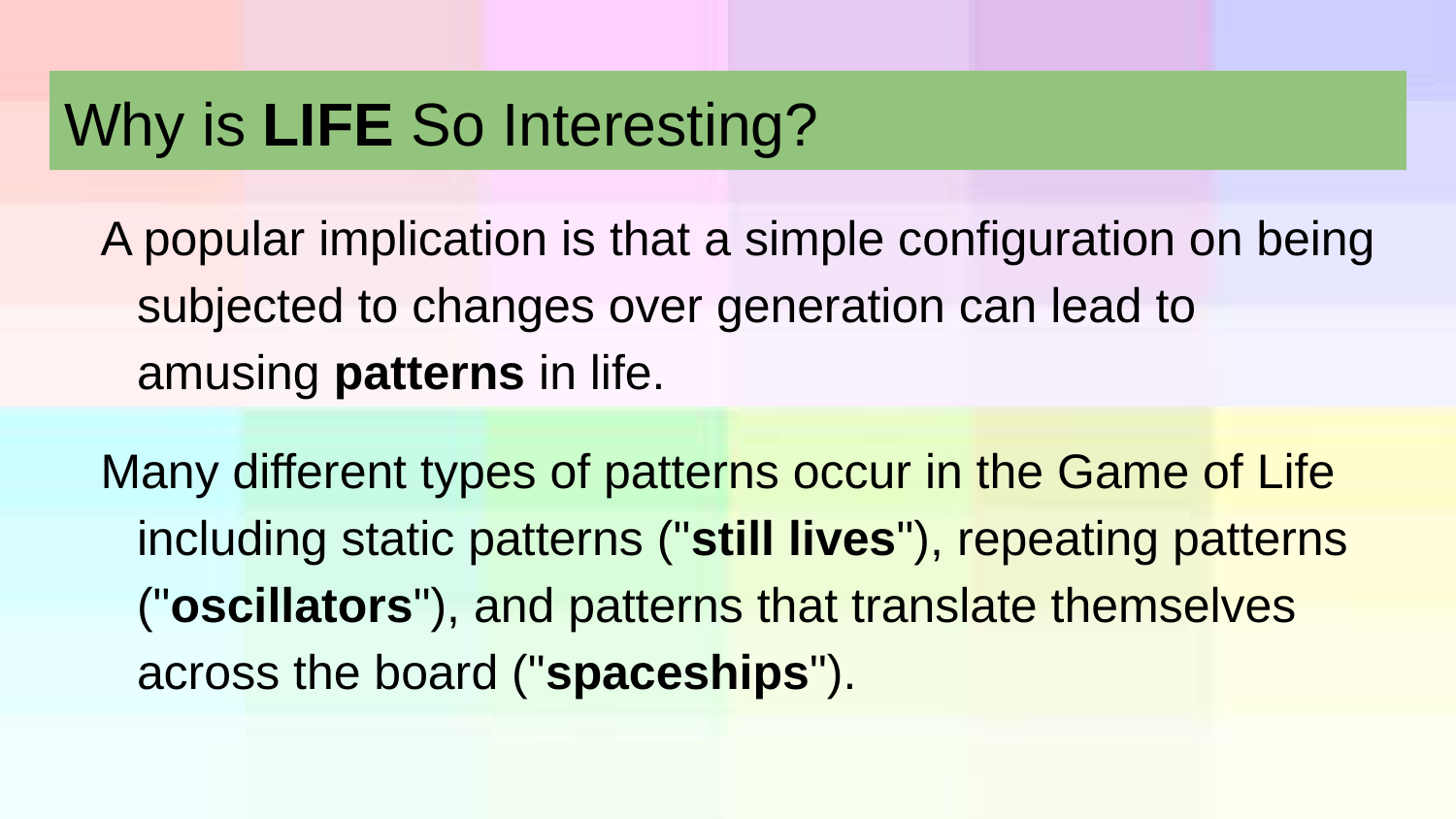

# Why is LIFE So Interesting?

A popular implication is that a simple configuration on being subjected to changes over generation can lead to amusing patterns in life.
Many different types of patterns occur in the Game of Life  including static patterns ("still lives"), repeating patterns ("oscillators"), and patterns that translate themselves across the board ("spaceships").